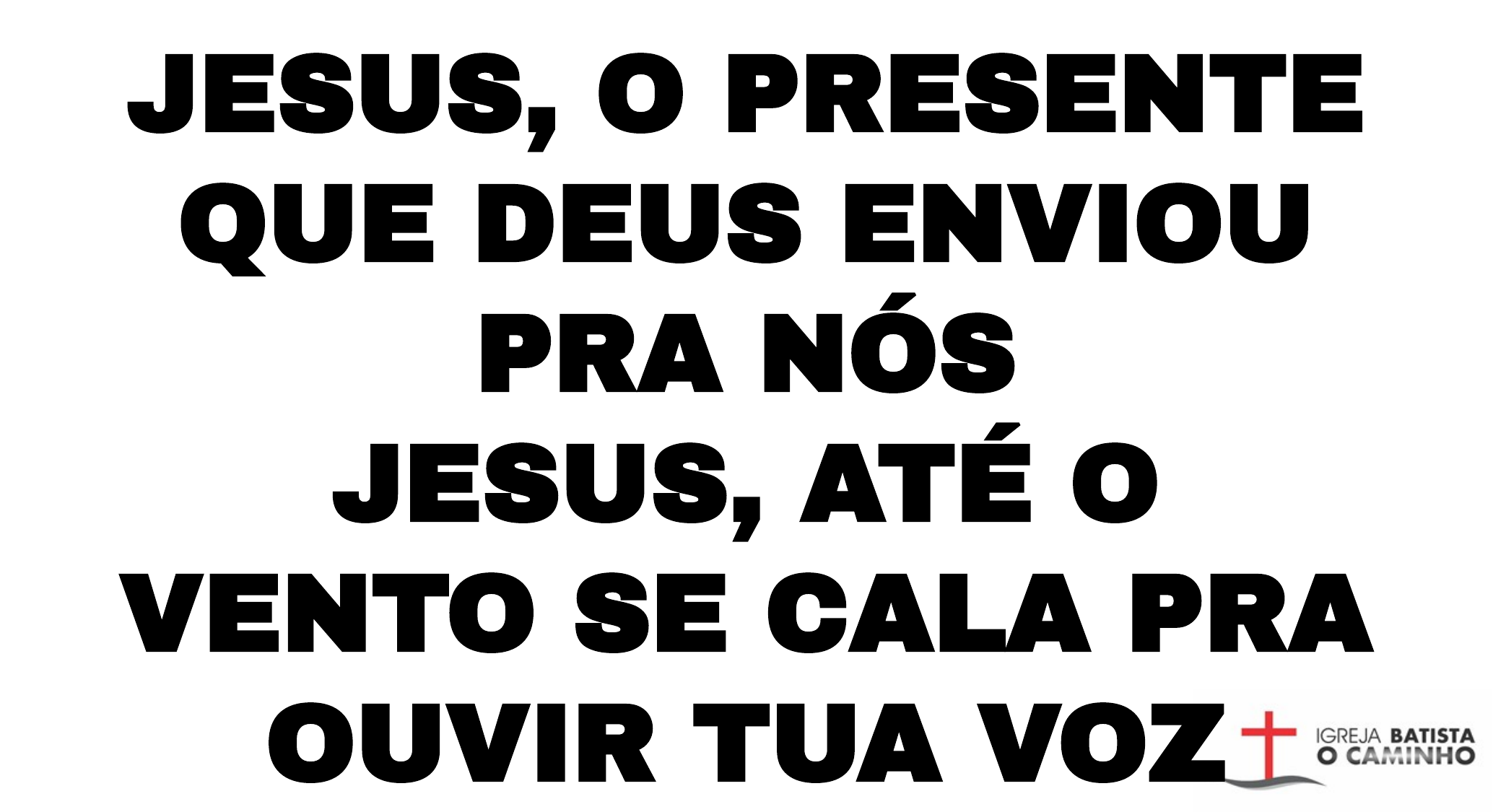

JESUS, O PRESENTE QUE DEUS ENVIOU PRA NÓS
JESUS, ATÉ O VENTO SE CALA PRA OUVIR TUA VOZ